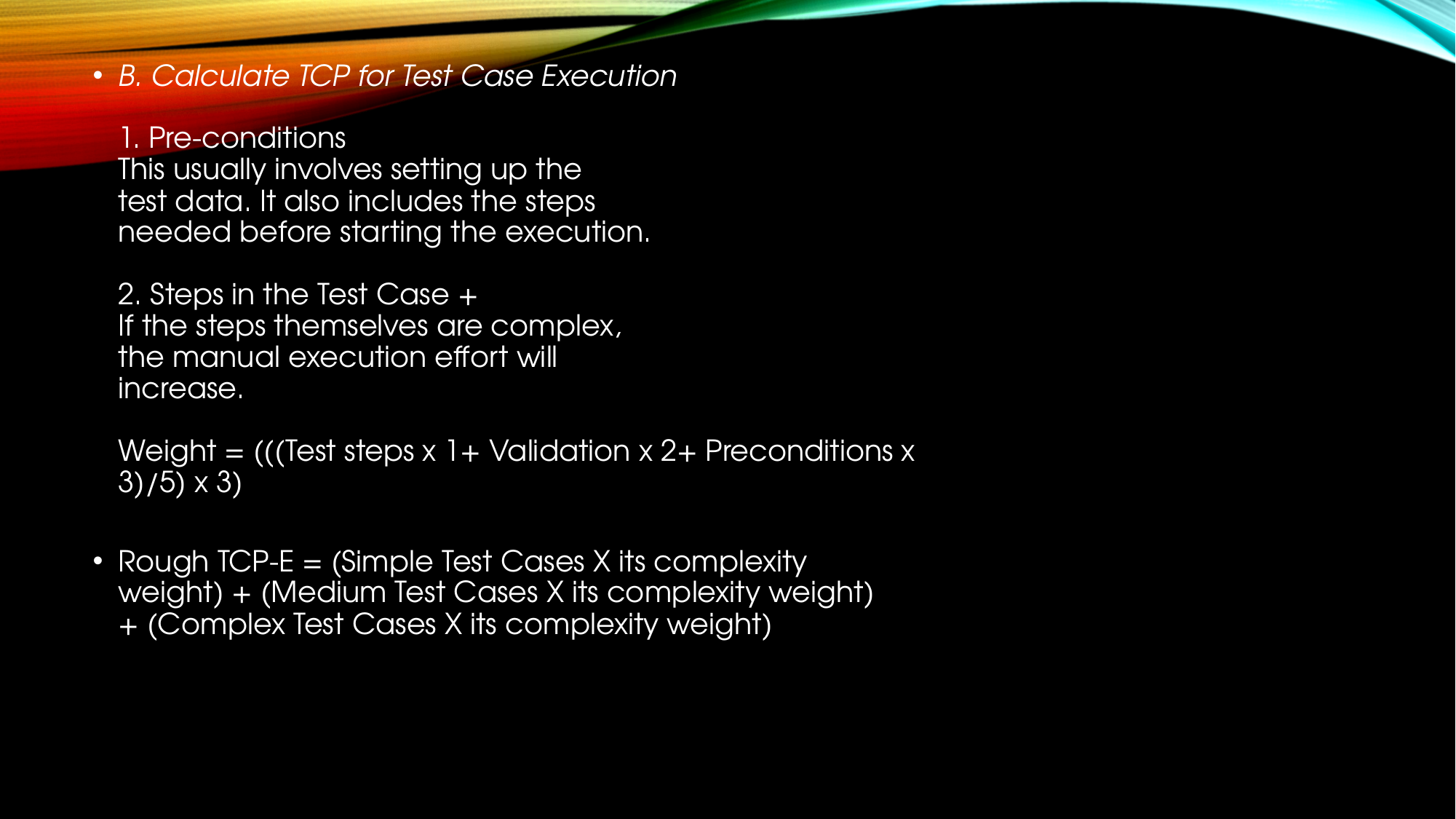

B. Calculate TCP for Test Case Execution
1. Pre-conditions
This usually involves setting up the
test data. It also includes the steps
needed before starting the execution.
2. Steps in the Test Case +
If the steps themselves are complex,
the manual execution effort will
increase.
Weight = (((Test steps x 1+ Validation x 2+ Preconditions x
3)/5) x 3)
Rough TCP-E = (Simple Test Cases X its complexity
weight) + (Medium Test Cases X its complexity weight)
+ (Complex Test Cases X its complexity weight)